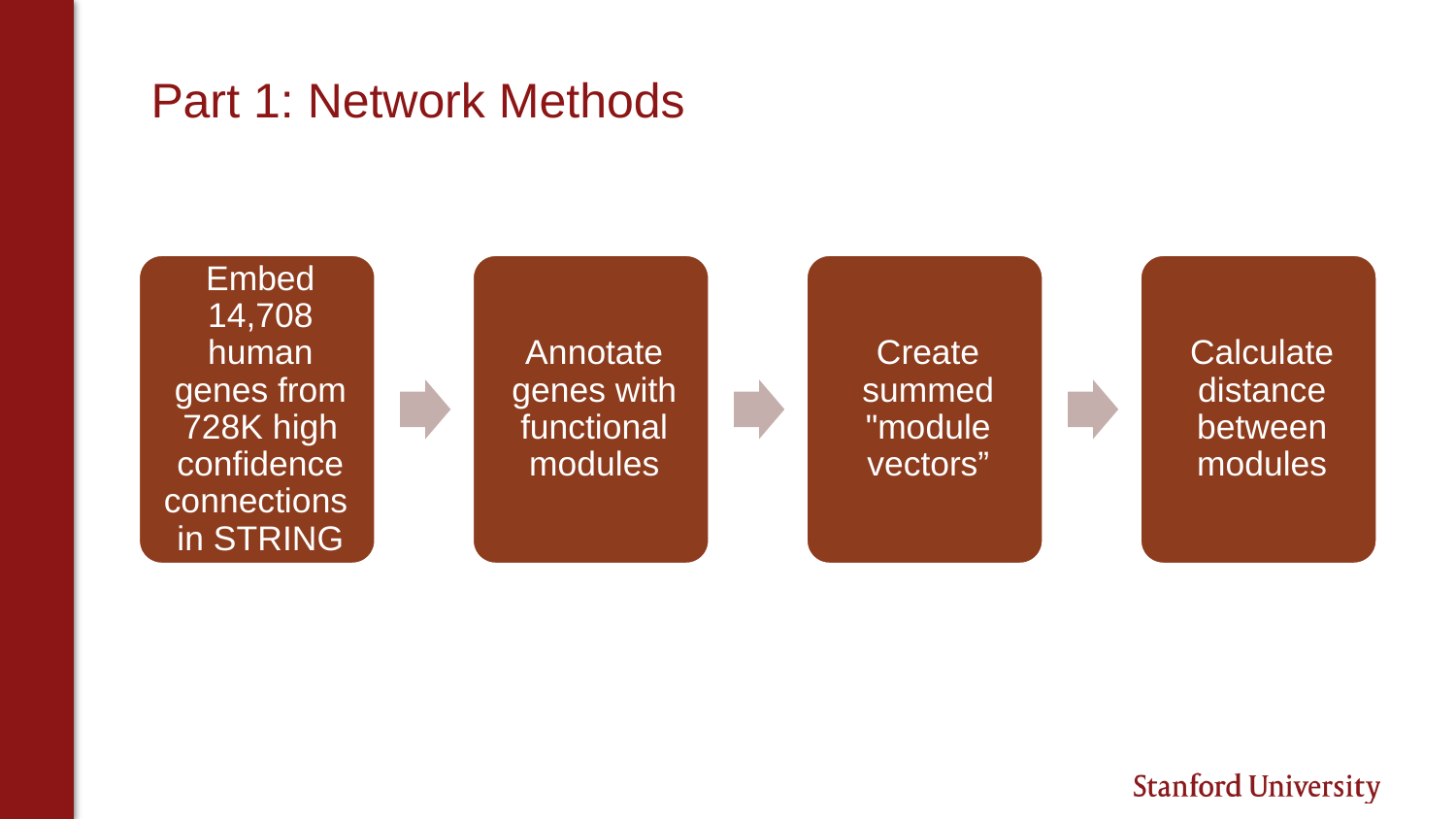

# Part 1: Network Methods
Embed 14,708 human genes from 728K high confidence connections  in STRING

Annotate genes with functional modules

Create summed "module vectors”

Calculate distance between modules